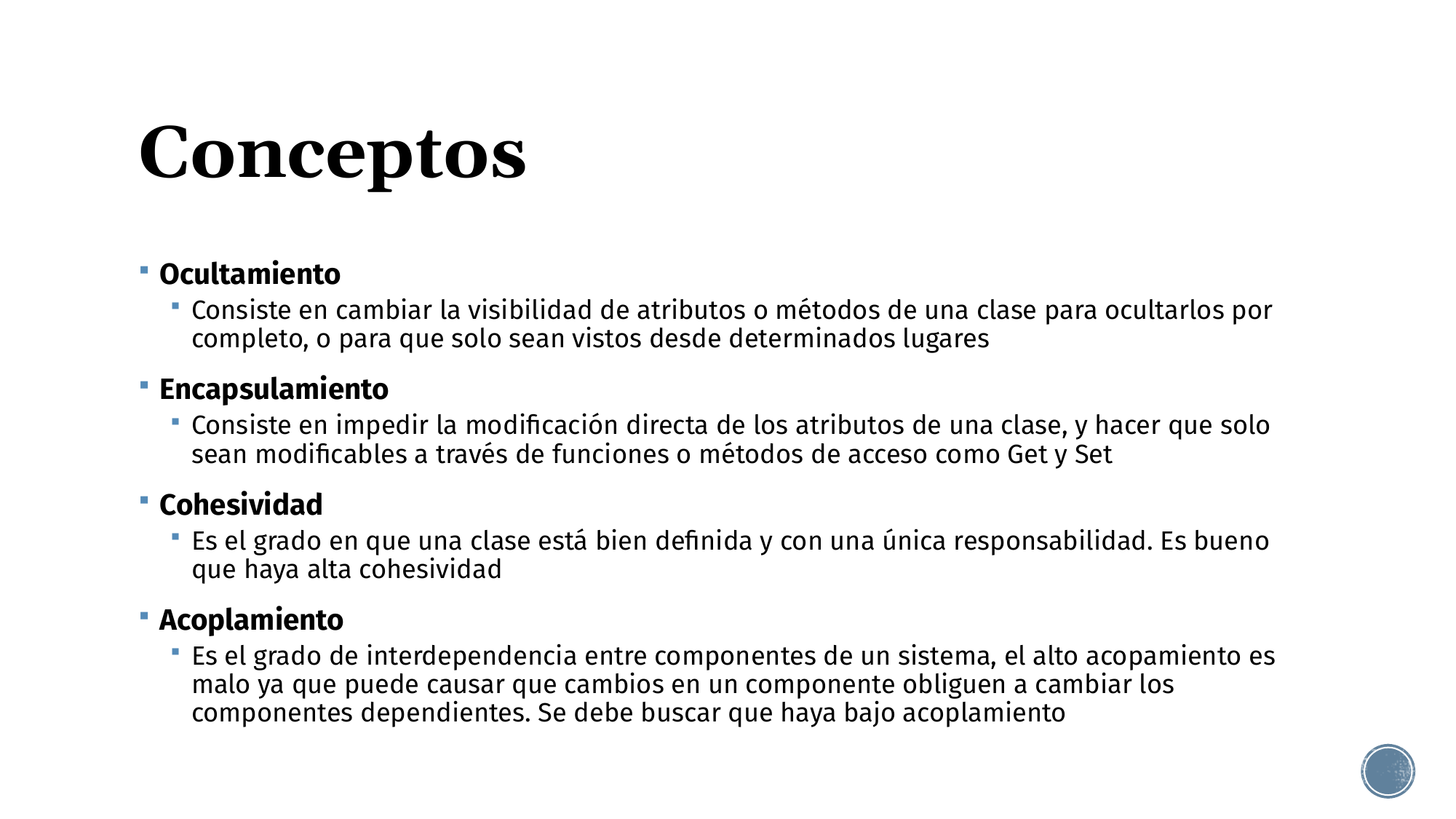

# Conceptos
Ocultamiento
Consiste en cambiar la visibilidad de atributos o métodos de una clase para ocultarlos por completo, o para que solo sean vistos desde determinados lugares
Encapsulamiento
Consiste en impedir la modificación directa de los atributos de una clase, y hacer que solo sean modificables a través de funciones o métodos de acceso como Get y Set
Cohesividad
Es el grado en que una clase está bien definida y con una única responsabilidad. Es bueno que haya alta cohesividad
Acoplamiento
Es el grado de interdependencia entre componentes de un sistema, el alto acopamiento es malo ya que puede causar que cambios en un componente obliguen a cambiar los componentes dependientes. Se debe buscar que haya bajo acoplamiento